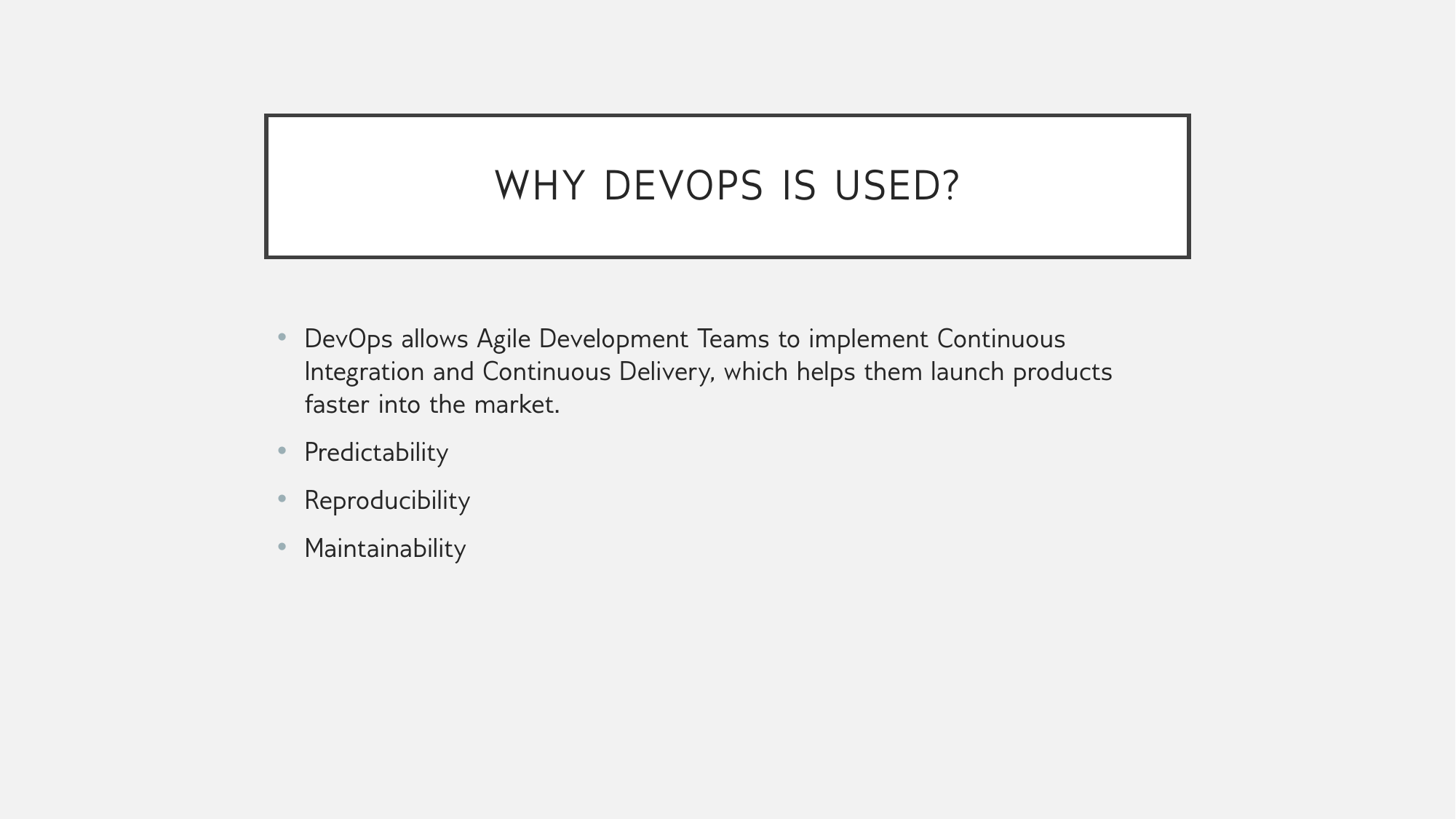

# Why Devops is used?
DevOps allows Agile Development Teams to implement Continuous Integration and Continuous Delivery, which helps them launch products faster into the market.
Predictability
Reproducibility
Maintainability